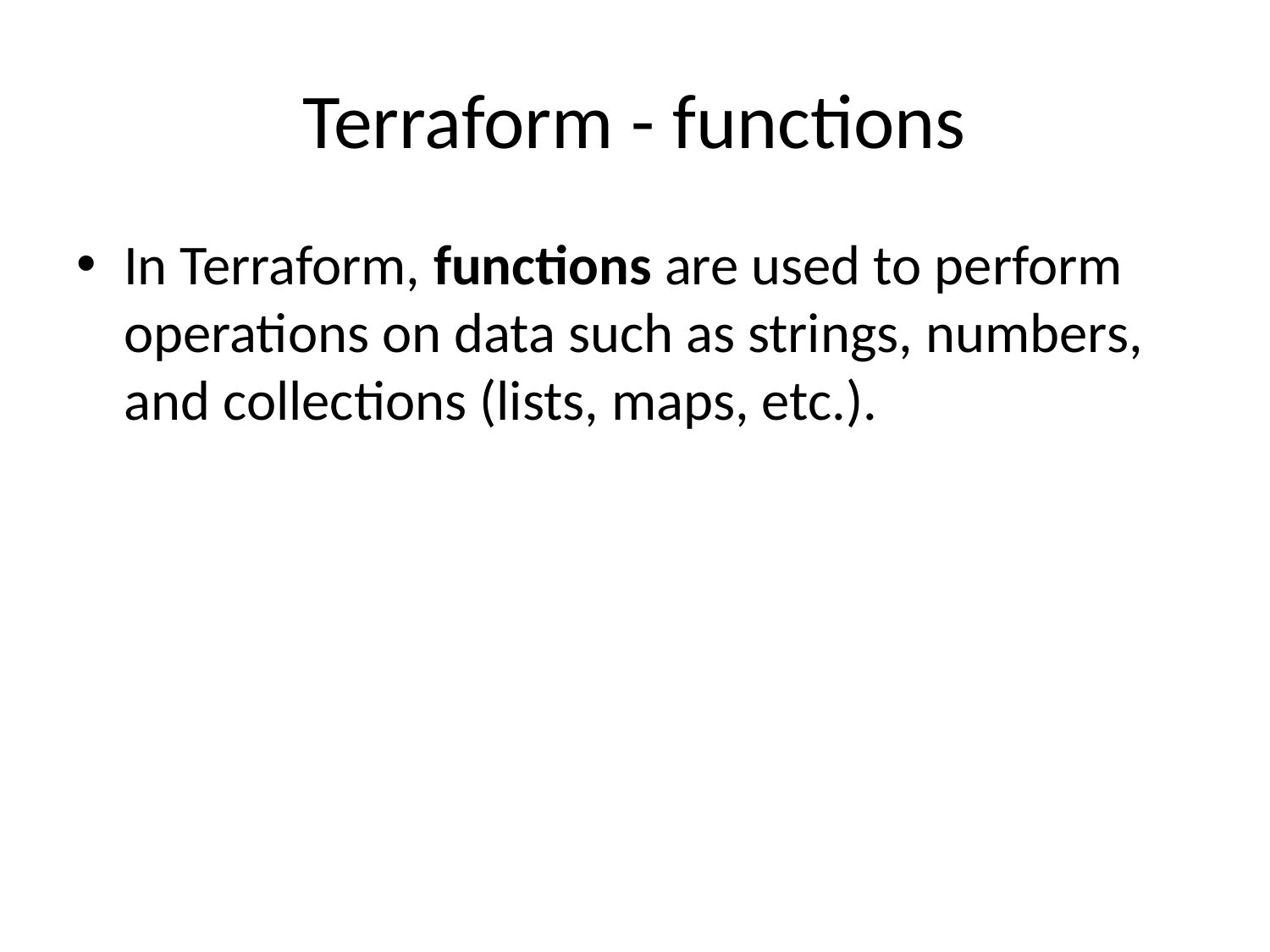

# Terraform - functions
In Terraform, functions are used to perform operations on data such as strings, numbers, and collections (lists, maps, etc.).